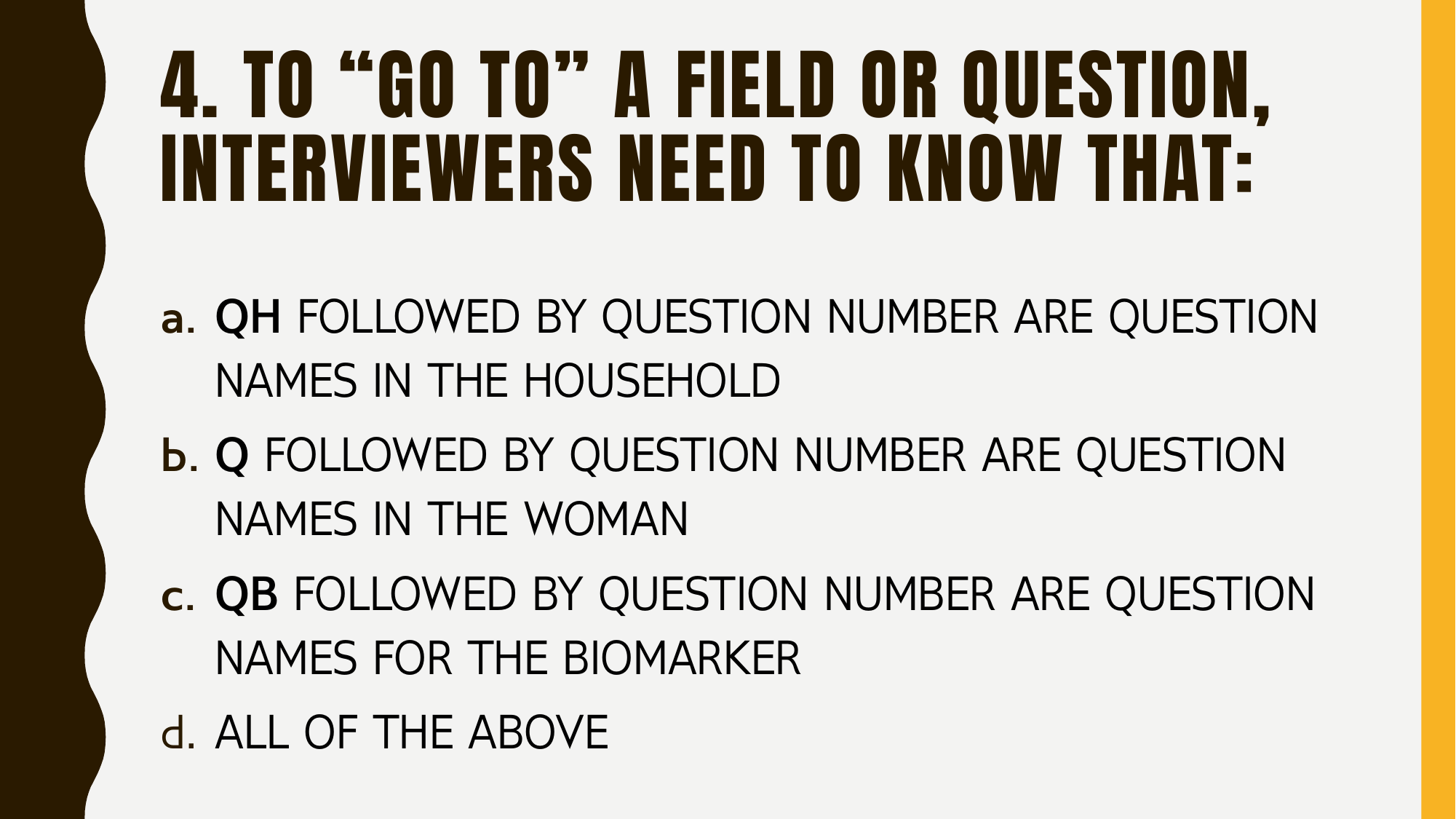

# 4. To “go to” a field or question, interviewers need to know that:
QH FOLLOWED BY QUESTION NUMBER ARE QUESTION NAMES IN THE HOUSEHOLD
Q FOLLOWED BY QUESTION NUMBER ARE QUESTION NAMES IN THE WOMAN
QB FOLLOWED BY QUESTION NUMBER ARE QUESTION NAMES FOR THE BIOMARKER
ALL OF THE ABOVE